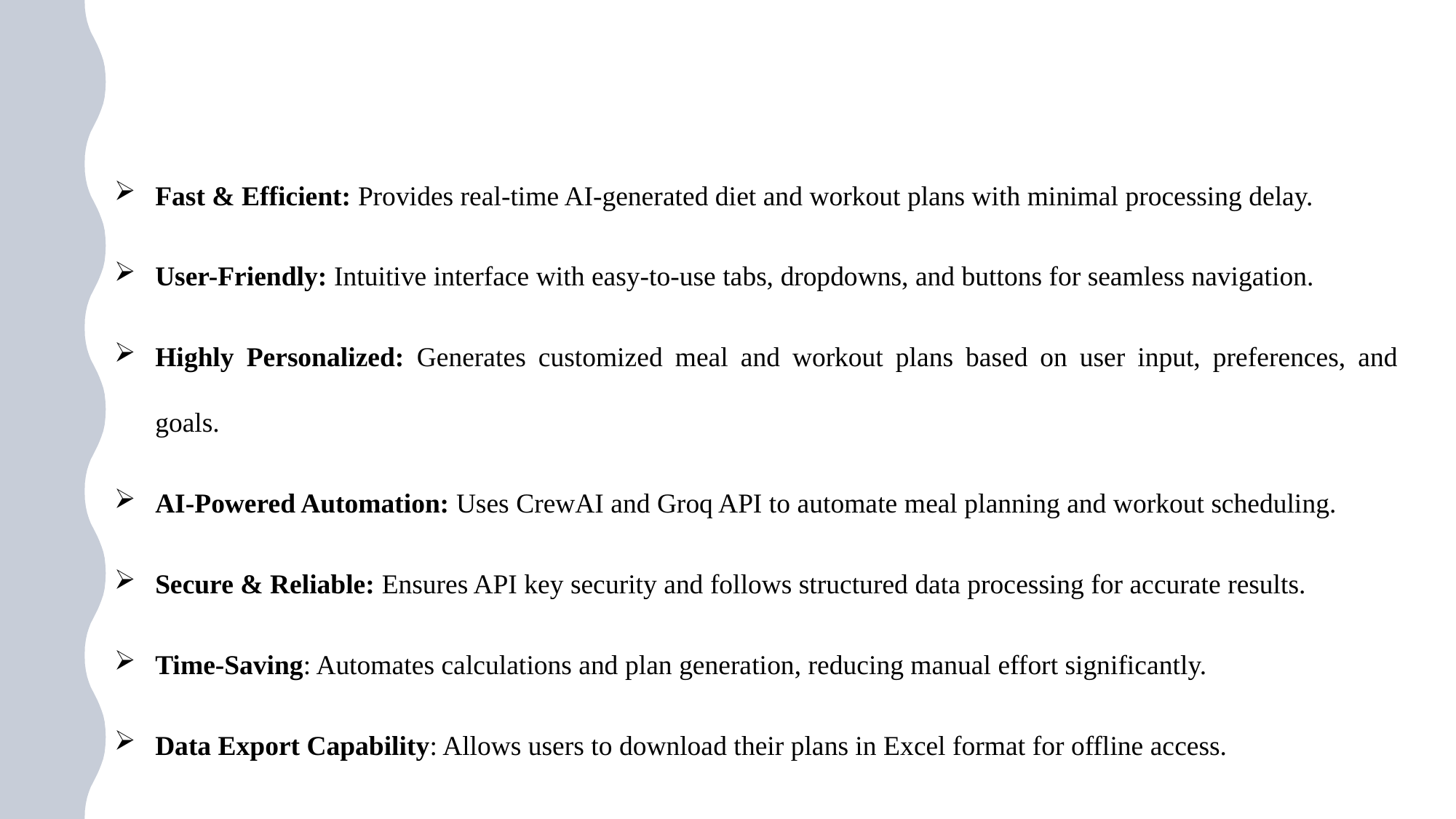

Fast & Efficient: Provides real-time AI-generated diet and workout plans with minimal processing delay.
User-Friendly: Intuitive interface with easy-to-use tabs, dropdowns, and buttons for seamless navigation.
Highly Personalized: Generates customized meal and workout plans based on user input, preferences, and goals.
AI-Powered Automation: Uses CrewAI and Groq API to automate meal planning and workout scheduling.
Secure & Reliable: Ensures API key security and follows structured data processing for accurate results.
Time-Saving: Automates calculations and plan generation, reducing manual effort significantly.
Data Export Capability: Allows users to download their plans in Excel format for offline access.